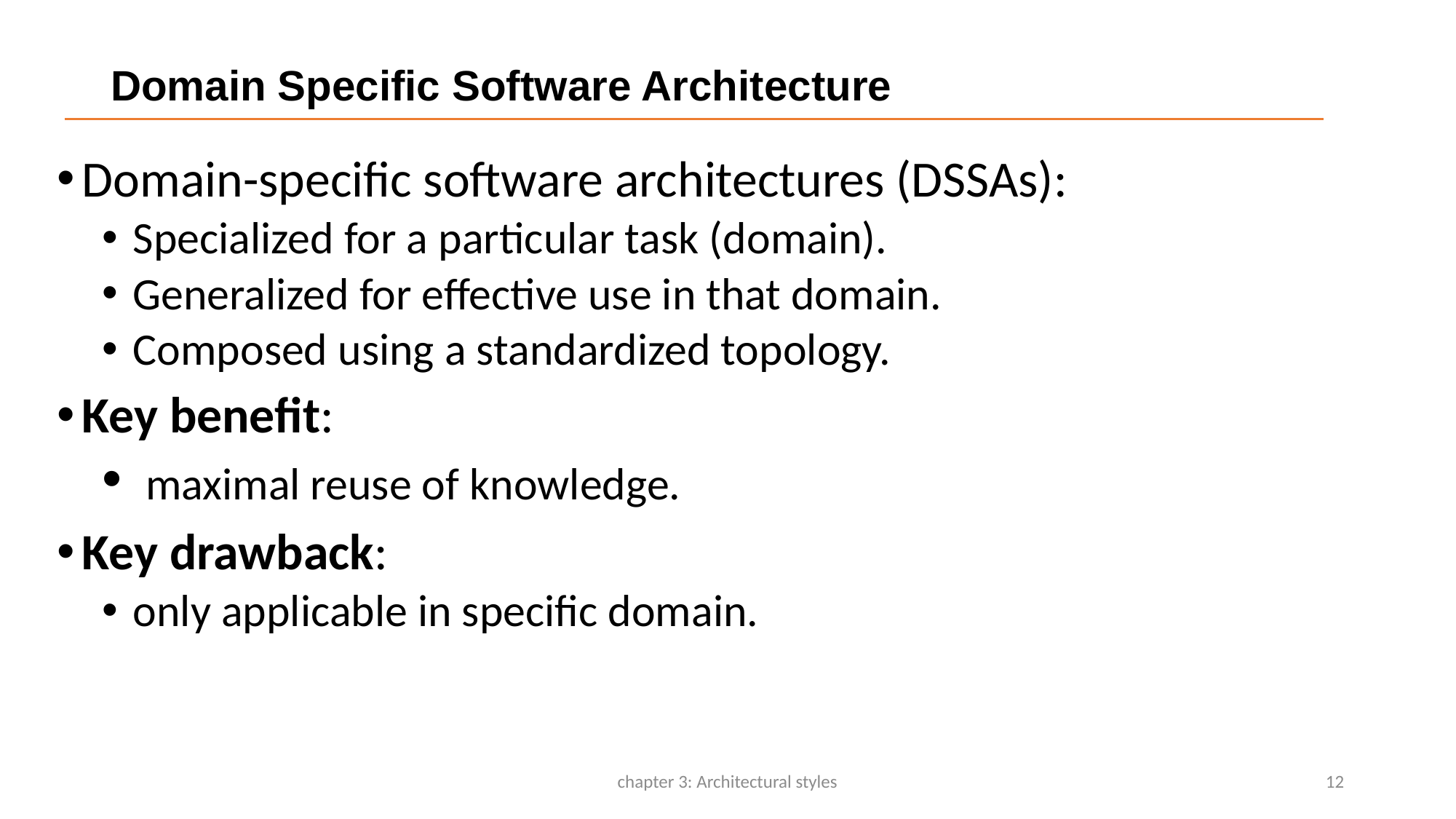

# Domain Specific Software Architecture
Domain-specific software architectures (DSSAs):
Specialized for a particular task (domain).
Generalized for effective use in that domain.
Composed using a standardized topology.
Key benefit:
 maximal reuse of knowledge.
Key drawback:
only applicable in specific domain.

chapter 3: Architectural styles
12